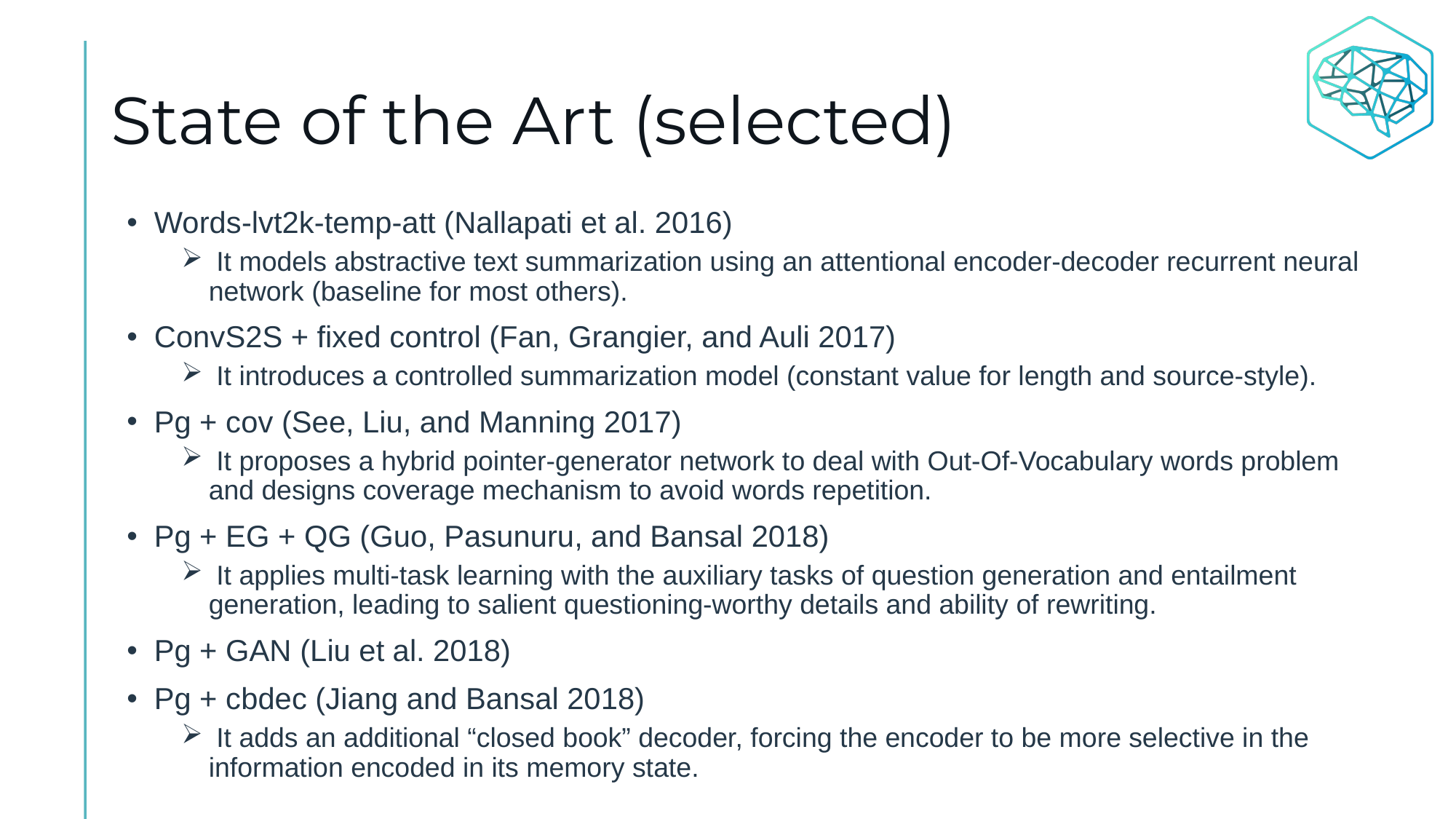

# State of the Art (selected)
Words-lvt2k-temp-att (Nallapati et al. 2016)
 It models abstractive text summarization using an attentional encoder-decoder recurrent neural network (baseline for most others).
ConvS2S + fixed control (Fan, Grangier, and Auli 2017)
 It introduces a controlled summarization model (constant value for length and source-style).
Pg + cov (See, Liu, and Manning 2017)
 It proposes a hybrid pointer-generator network to deal with Out-Of-Vocabulary words problem and designs coverage mechanism to avoid words repetition.
Pg + EG + QG (Guo, Pasunuru, and Bansal 2018)
 It applies multi-task learning with the auxiliary tasks of question generation and entailment generation, leading to salient questioning-worthy details and ability of rewriting.
Pg + GAN (Liu et al. 2018)
Pg + cbdec (Jiang and Bansal 2018)
 It adds an additional “closed book” decoder, forcing the encoder to be more selective in the information encoded in its memory state.